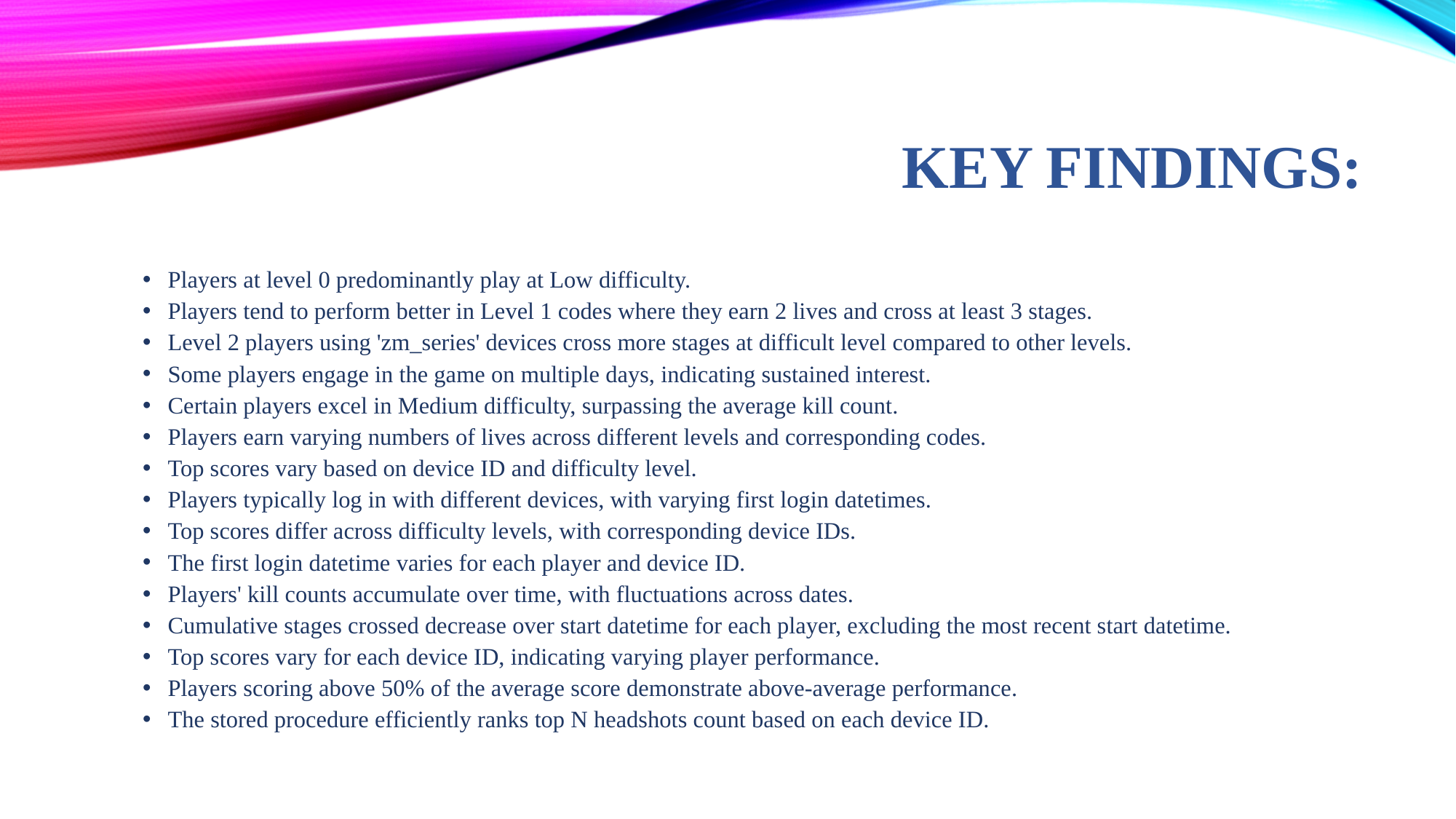

# Key Findings:
Players at level 0 predominantly play at Low difficulty.
Players tend to perform better in Level 1 codes where they earn 2 lives and cross at least 3 stages.
Level 2 players using 'zm_series' devices cross more stages at difficult level compared to other levels.
Some players engage in the game on multiple days, indicating sustained interest.
Certain players excel in Medium difficulty, surpassing the average kill count.
Players earn varying numbers of lives across different levels and corresponding codes.
Top scores vary based on device ID and difficulty level.
Players typically log in with different devices, with varying first login datetimes.
Top scores differ across difficulty levels, with corresponding device IDs.
The first login datetime varies for each player and device ID.
Players' kill counts accumulate over time, with fluctuations across dates.
Cumulative stages crossed decrease over start datetime for each player, excluding the most recent start datetime.
Top scores vary for each device ID, indicating varying player performance.
Players scoring above 50% of the average score demonstrate above-average performance.
The stored procedure efficiently ranks top N headshots count based on each device ID.